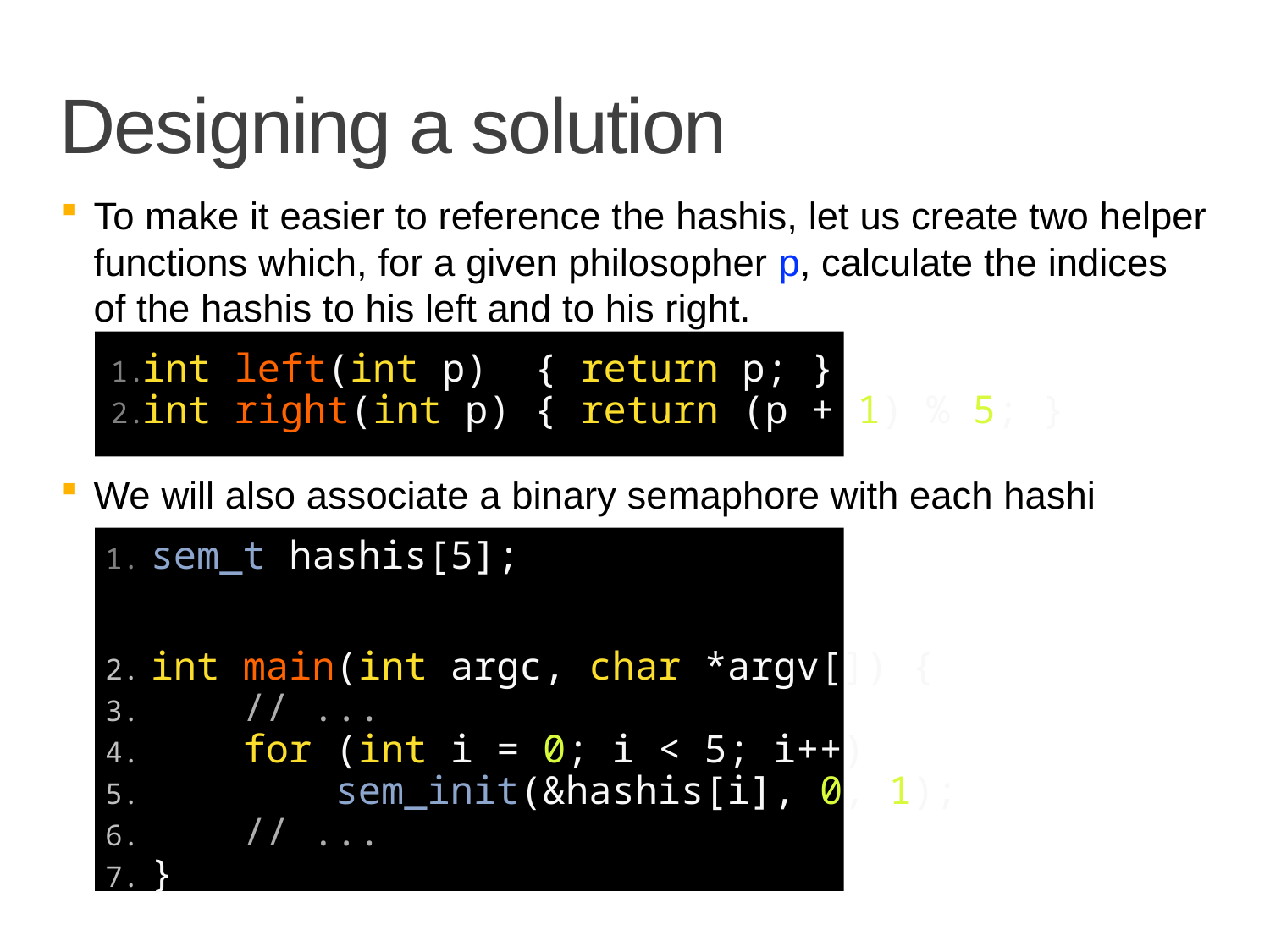

# Designing a solution
To make it easier to reference the hashis, let us create two helper functions which, for a given philosopher p, calculate the indices of the hashis to his left and to his right.
int left(int p)  { return p; }
int right(int p) { return (p + 1) % 5; }
We will also associate a binary semaphore with each hashi
sem_t hashis[5];

int main(int argc, char *argv[]) {
    // ...
    for (int i = 0; i < 5; i++)
        sem_init(&hashis[i], 0, 1);
    // ...
}